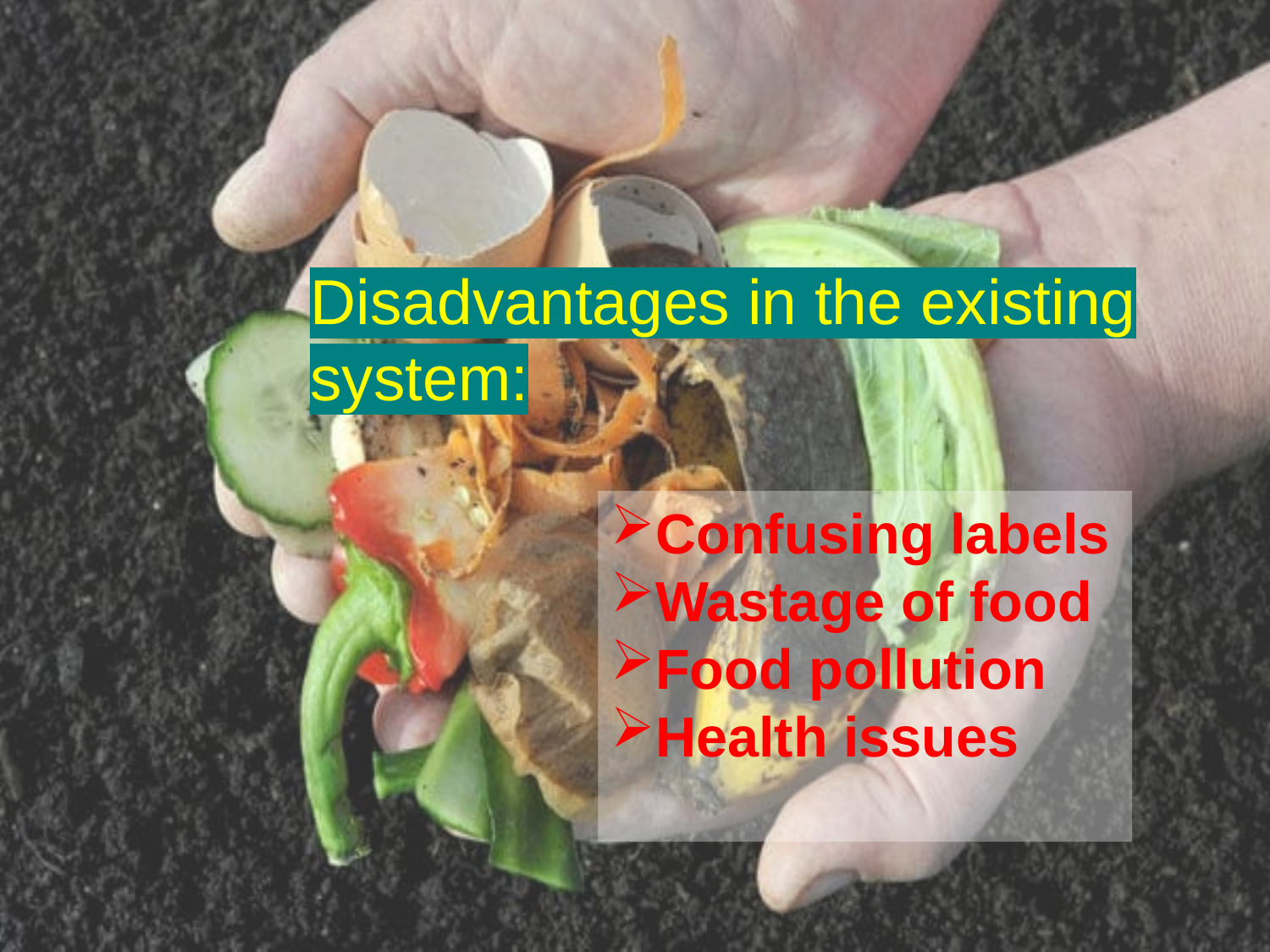

Disadvantages in the existing system:

Confusing labels
Wastage of food
Food pollution
Health issues